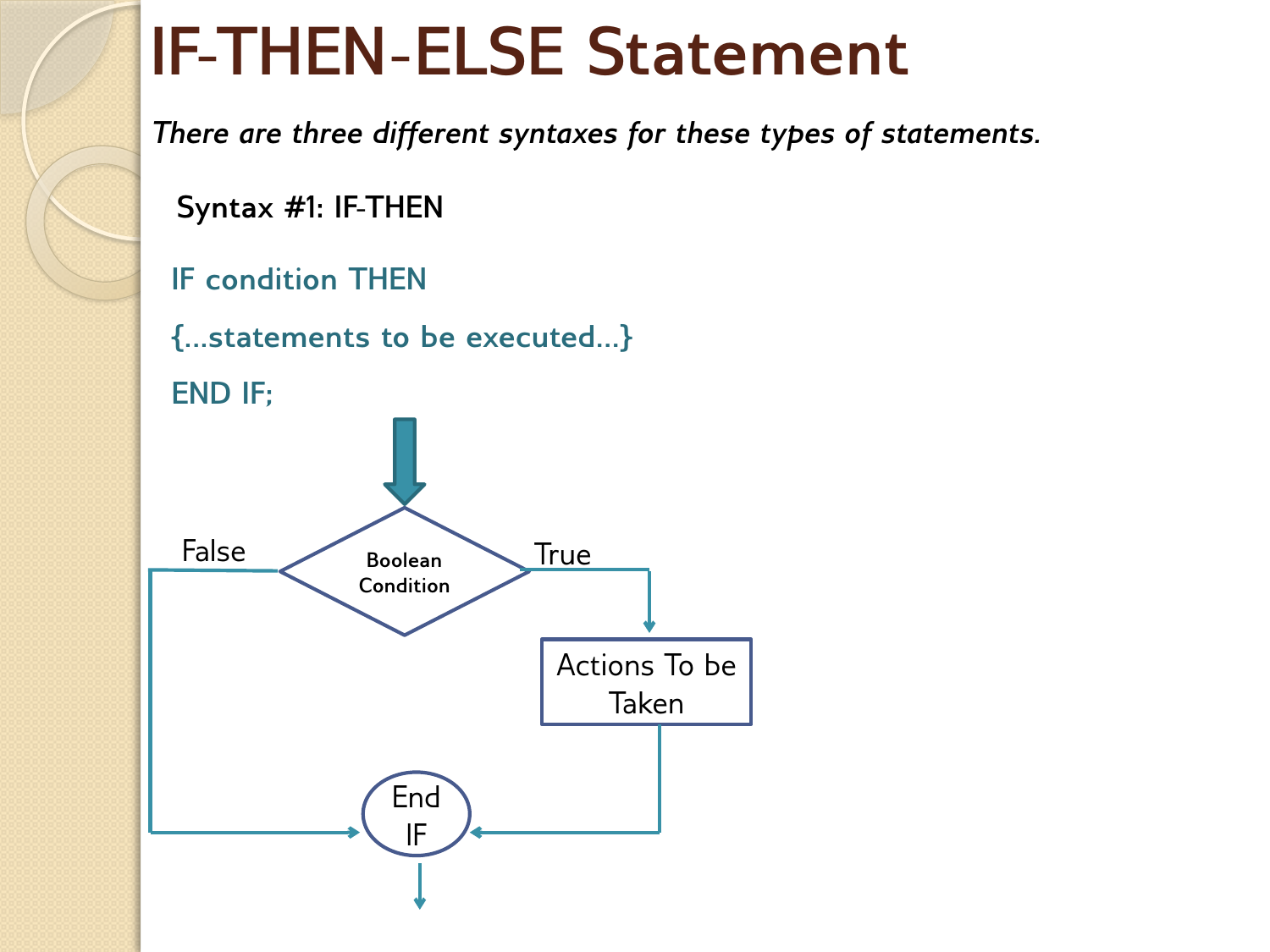

# IF-THEN-ELSE Statement
There are three different syntaxes for these types of statements.
Syntax #1: IF-THEN
IF condition THEN
{...statements to be executed...}
END IF;

Boolean Condition
False
True
Actions To be Taken
End IF